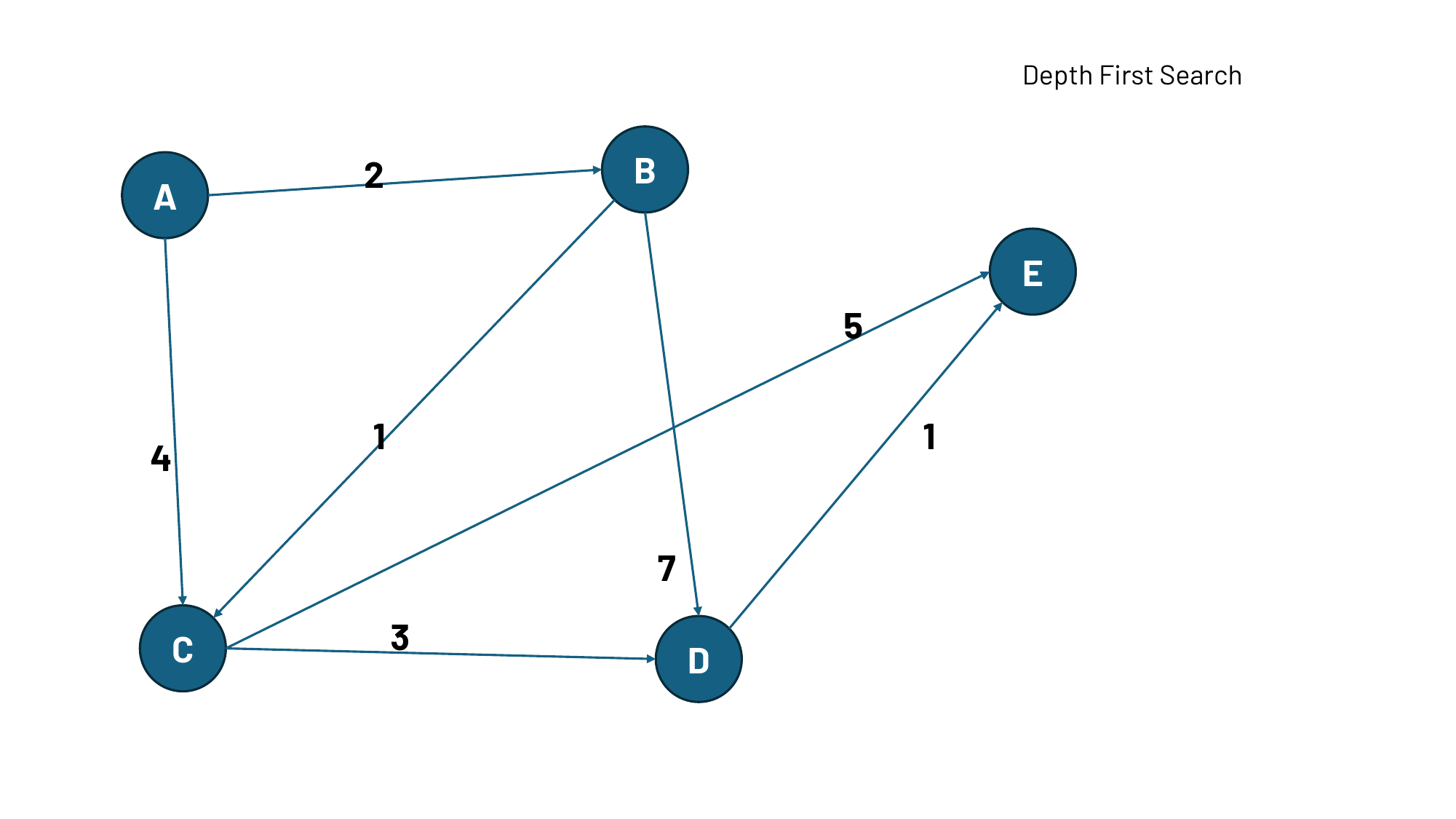

Depth First Search
B
2
A
E
5
1
1
4
7
C
3
D